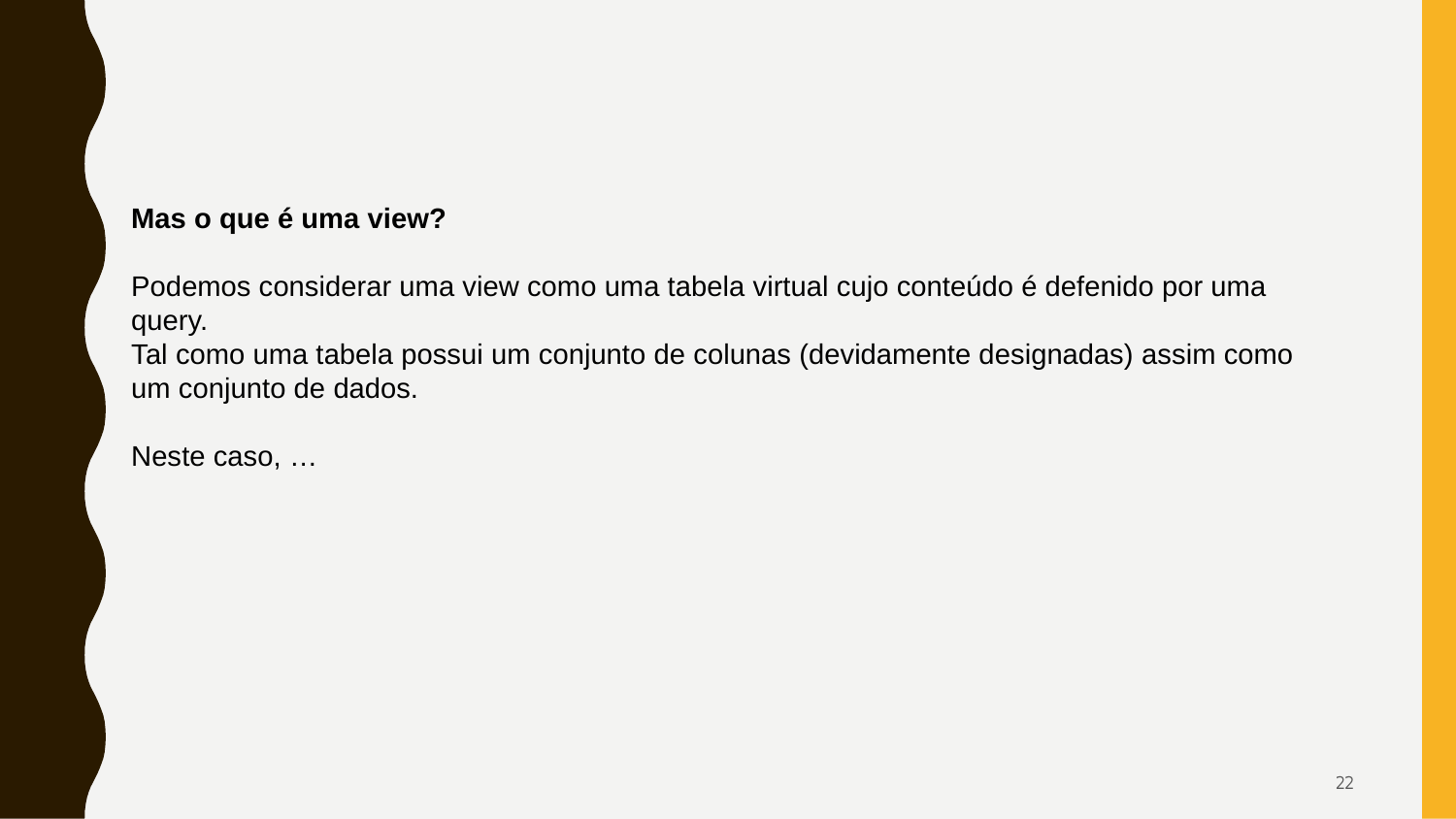

Mas o que é uma view?
Podemos considerar uma view como uma tabela virtual cujo conteúdo é defenido por uma query.
Tal como uma tabela possui um conjunto de colunas (devidamente designadas) assim como um conjunto de dados.

Neste caso, …
22